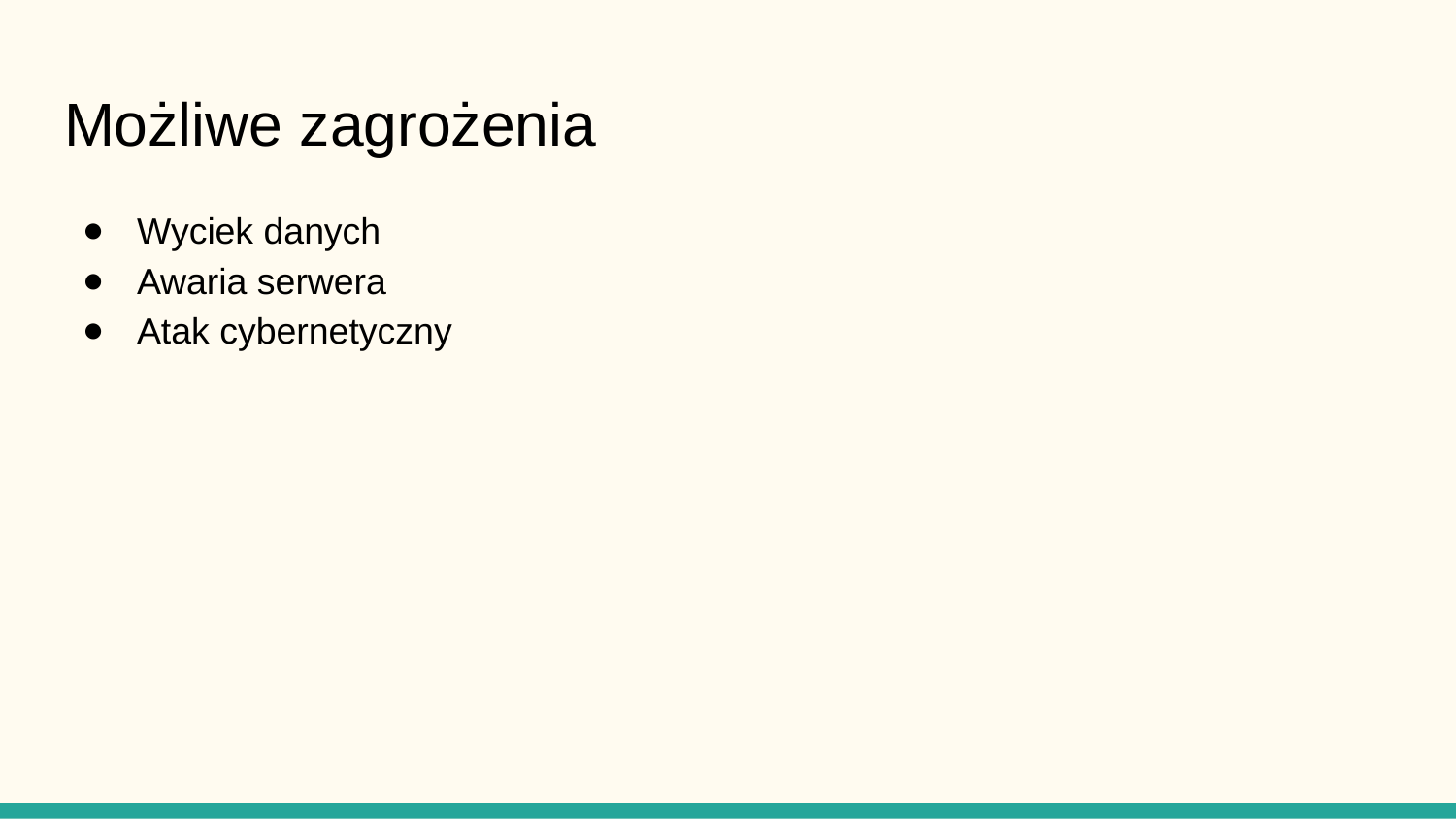

# Możliwe zagrożenia
Wyciek danych
Awaria serwera
Atak cybernetyczny